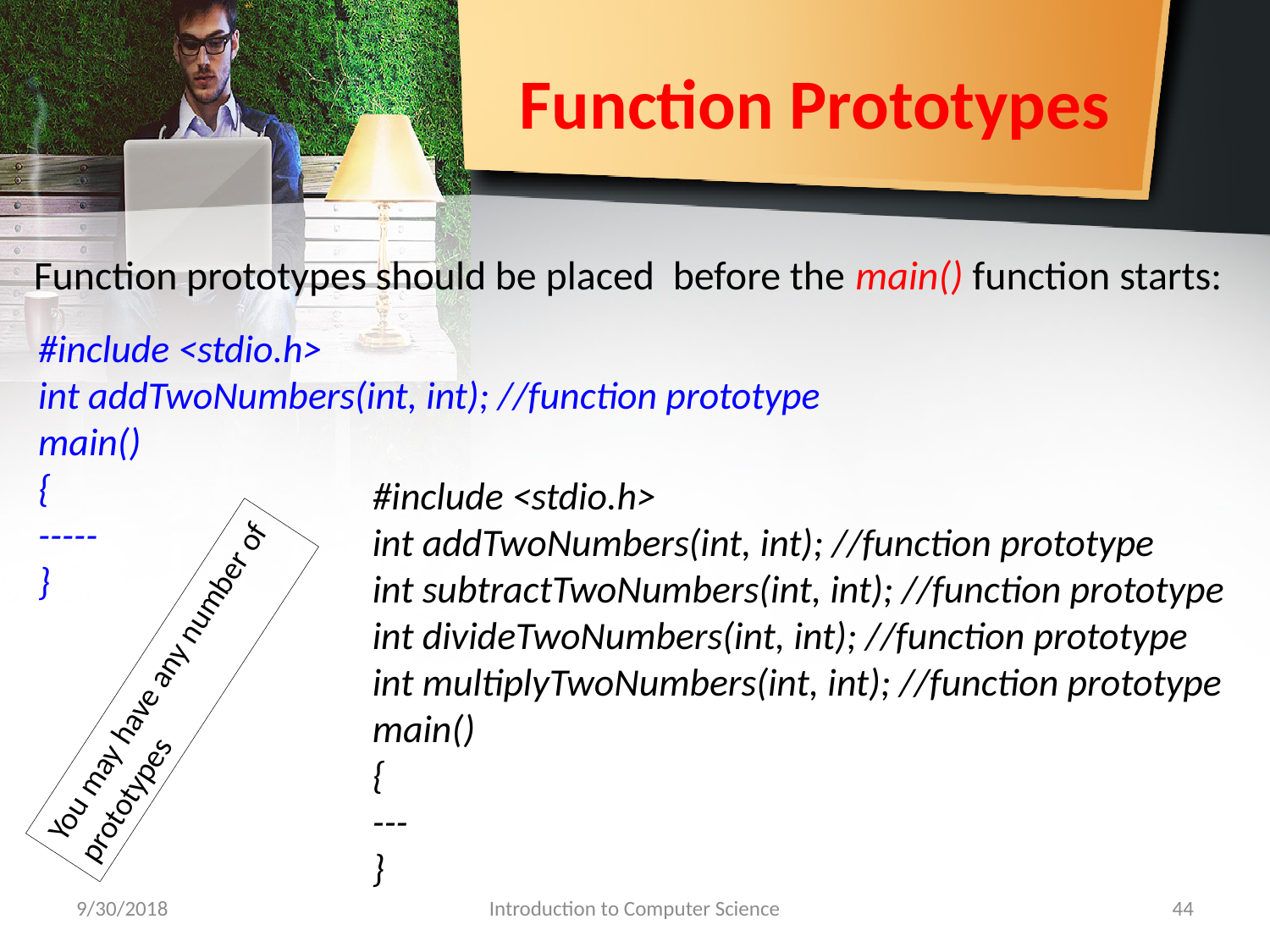

# Function Prototypes
Function prototypes should be placed  before the main() function starts:
#include <stdio.h>
int addTwoNumbers(int, int); //function prototype
main()
{
-----
}
#include <stdio.h>
int addTwoNumbers(int, int); //function prototype
int subtractTwoNumbers(int, int); //function prototype
int divideTwoNumbers(int, int); //function prototype
int multiplyTwoNumbers(int, int); //function prototype
main()
{
---
}
You may have any number of prototypes
9/30/2018
Introduction to Computer Science
44